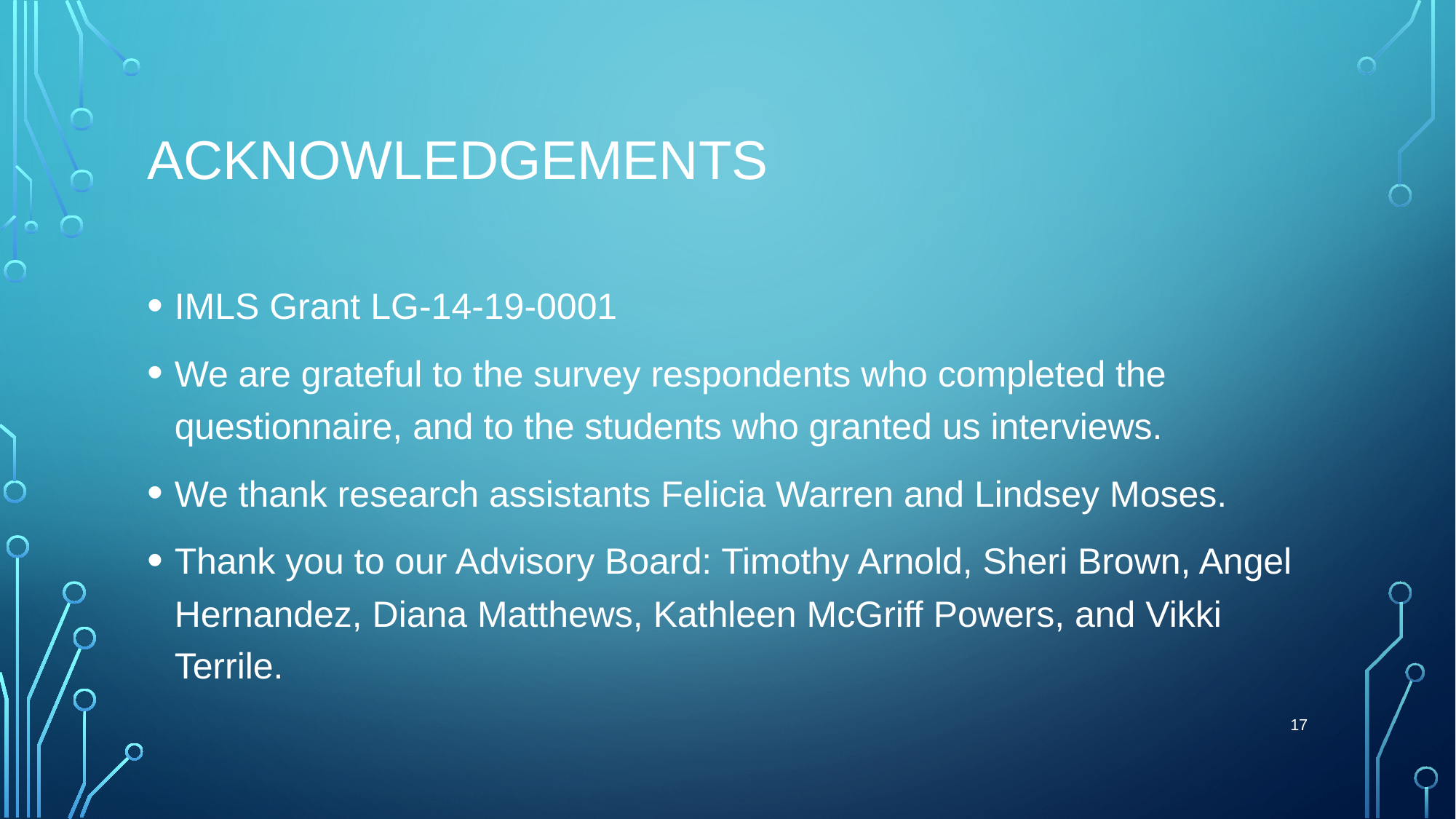

# acknowledgements
IMLS Grant LG-14-19-0001
We are grateful to the survey respondents who completed the questionnaire, and to the students who granted us interviews.
We thank research assistants Felicia Warren and Lindsey Moses.
Thank you to our Advisory Board: Timothy Arnold, Sheri Brown, Angel Hernandez, Diana Matthews, Kathleen McGriff Powers, and Vikki Terrile.
17